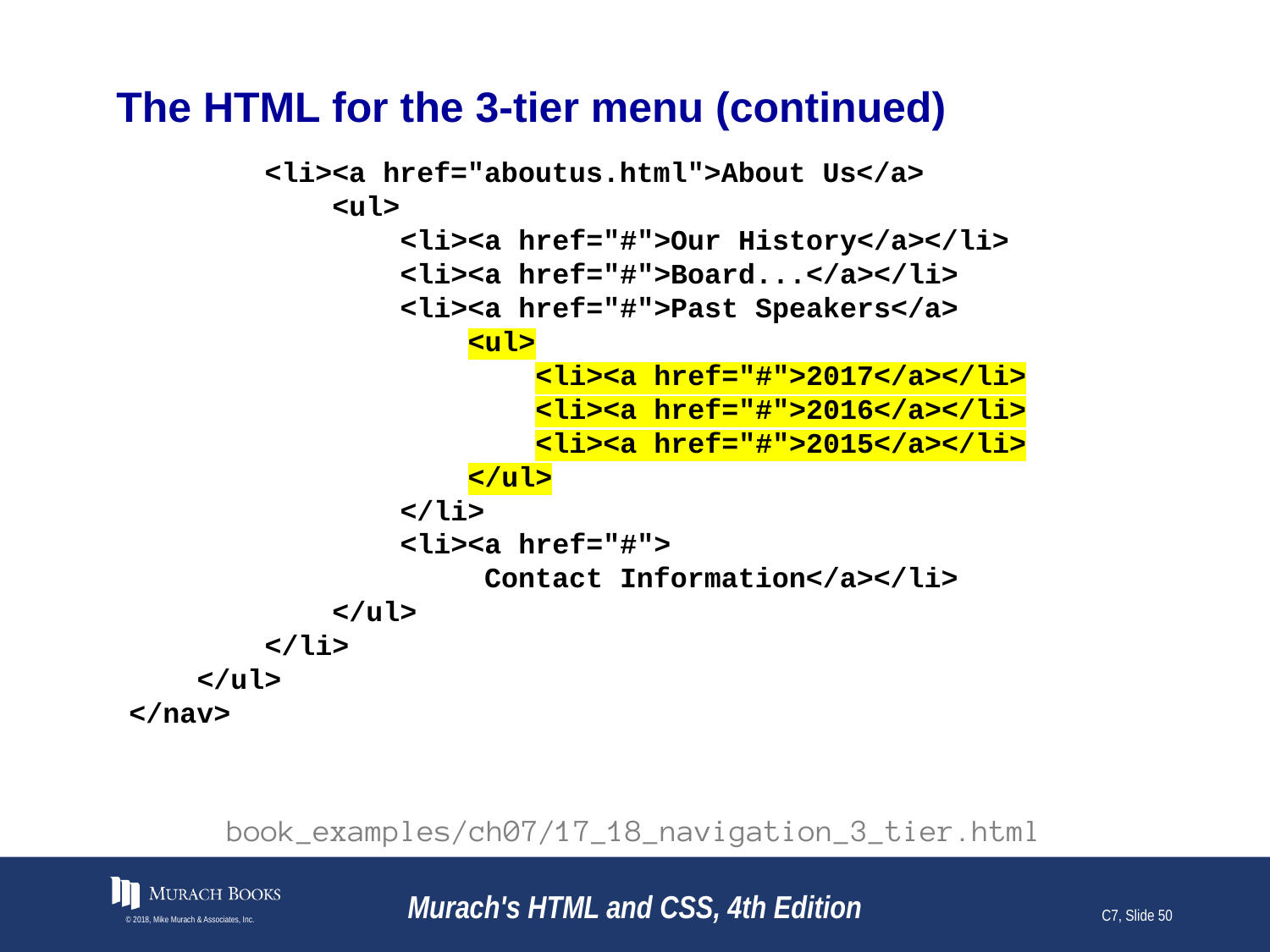

# The HTML for the 3-tier menu (continued)
        <li><a href="aboutus.html">About Us</a>
            <ul>
                <li><a href="#">Our History</a></li>
                <li><a href="#">Board...</a></li>
                <li><a href="#">Past Speakers</a>
                    <ul>
                        <li><a href="#">2017</a></li>
                        <li><a href="#">2016</a></li>
                        <li><a href="#">2015</a></li>
                    </ul>
                </li>
                <li><a href="#">
                     Contact Information</a></li>
            </ul>
        </li>
    </ul>
</nav>
book_examples/ch07/17_18_navigation_3_tier.html
© 2018, Mike Murach & Associates, Inc.
Murach's HTML and CSS, 4th Edition

C7, Slide 50